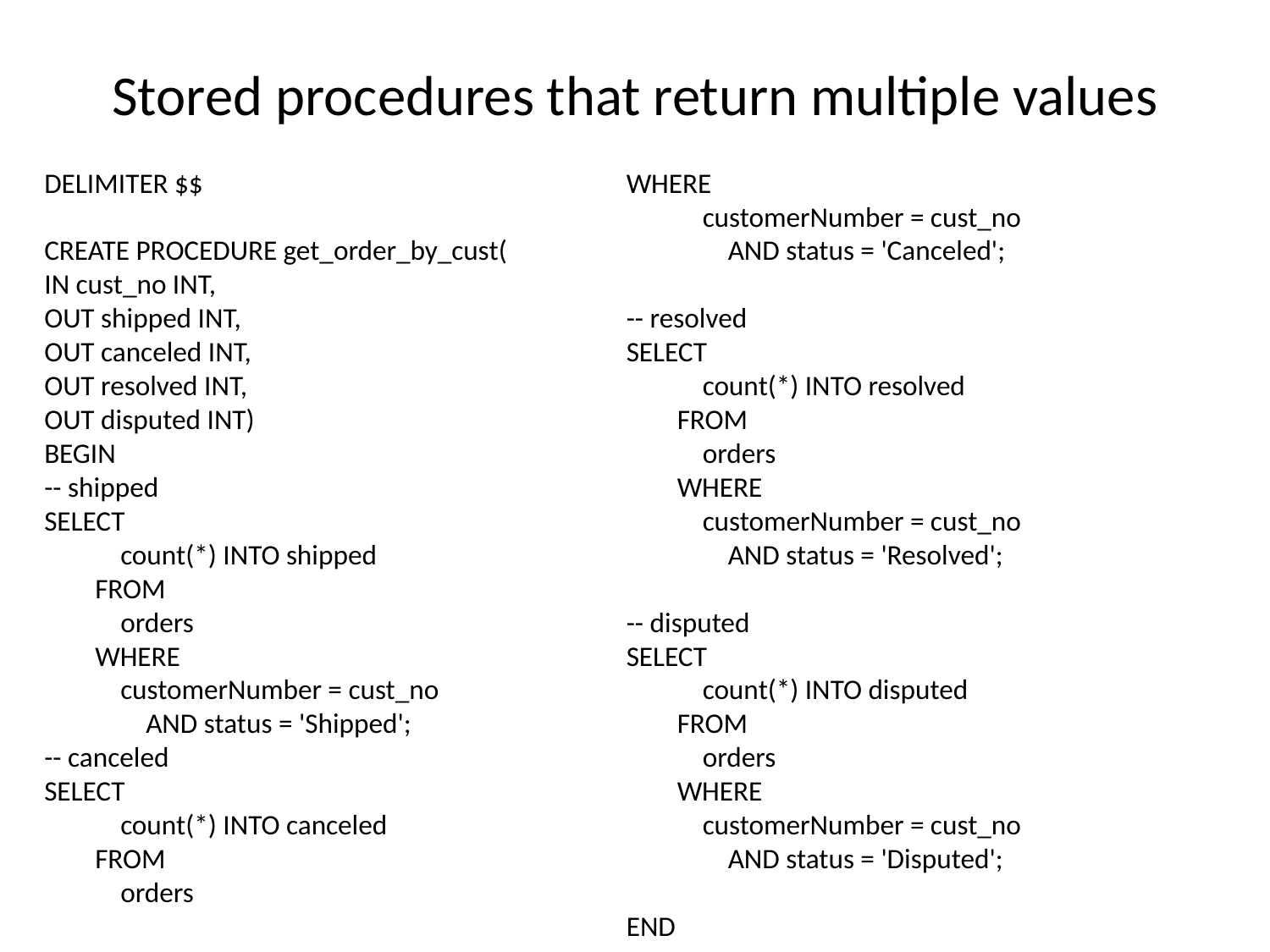

# Stored procedures that return multiple values
DELIMITER $$

CREATE PROCEDURE get_order_by_cust(
IN cust_no INT,
OUT shipped INT,
OUT canceled INT,
OUT resolved INT,
OUT disputed INT)
BEGIN
-- shipped
SELECT
            count(*) INTO shipped
        FROM
            orders
        WHERE
            customerNumber = cust_no
                AND status = 'Shipped';
-- canceled
SELECT
            count(*) INTO canceled
        FROM
            orders
WHERE
            customerNumber = cust_no
                AND status = 'Canceled';

-- resolved
SELECT
            count(*) INTO resolved
        FROM
            orders
        WHERE
            customerNumber = cust_no
                AND status = 'Resolved';

-- disputed
SELECT
            count(*) INTO disputed
        FROM
            orders
        WHERE
            customerNumber = cust_no
                AND status = 'Disputed';

END